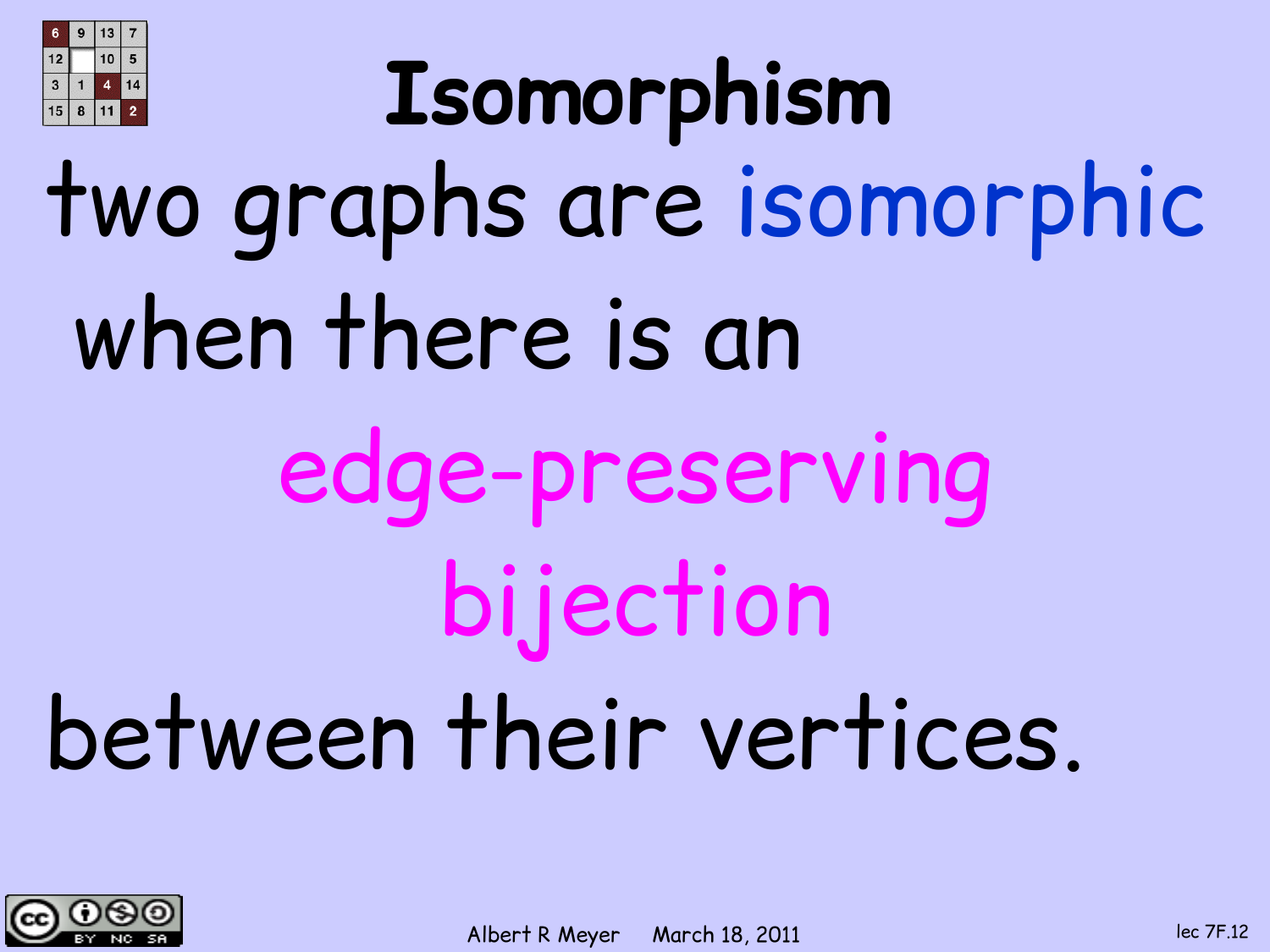

# Isomorphism
two graphs are isomorphic
 when there is an
edge-preserving
bijection
between their vertices.
lec 7F.12